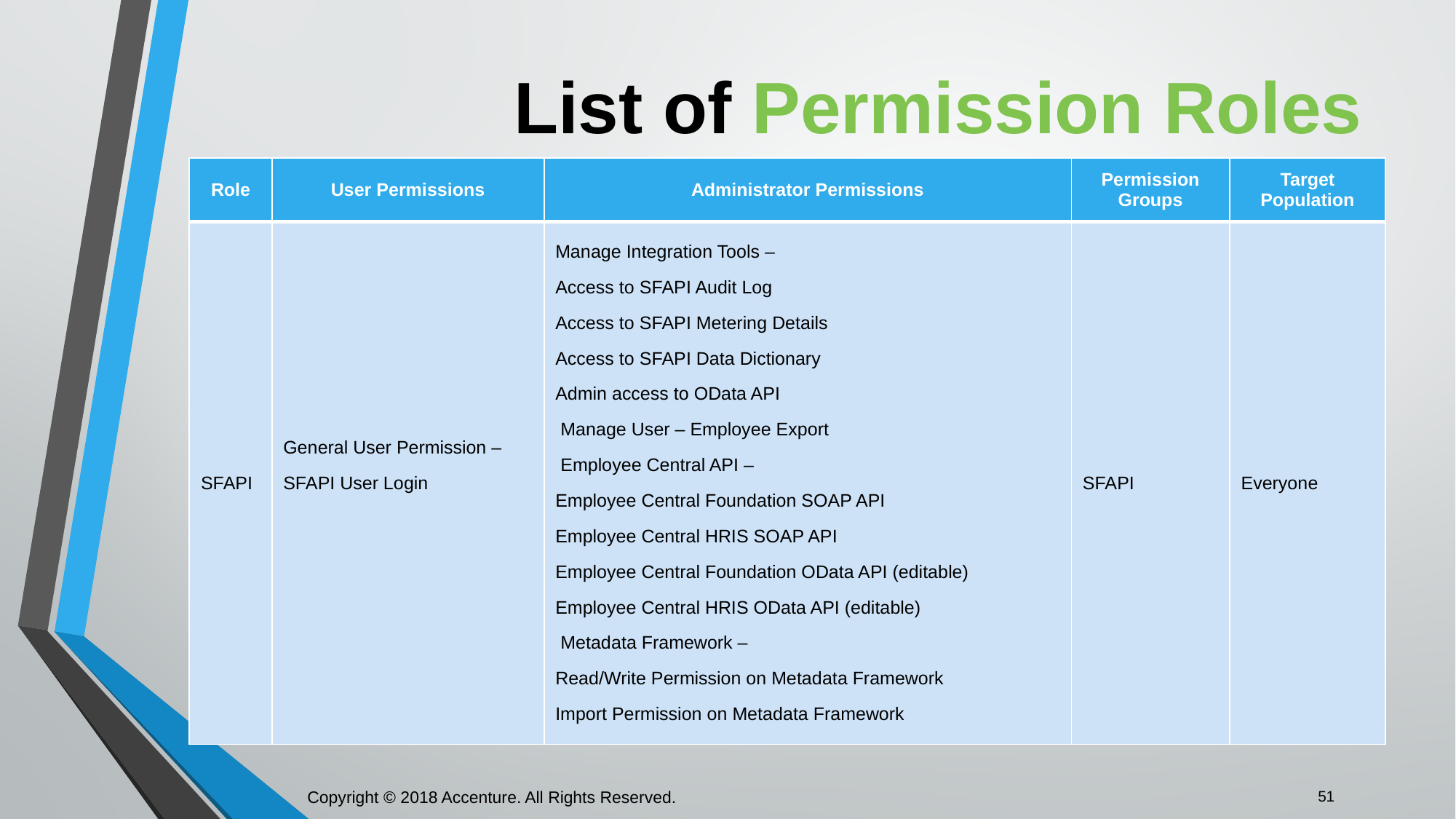

# List of Permission Roles
| Role | User Permissions | Administrator Permissions | Permission Groups | Target Population |
| --- | --- | --- | --- | --- |
| SFAPI | General User Permission – SFAPI User Login | Manage Integration Tools – Access to SFAPI Audit Log Access to SFAPI Metering Details Access to SFAPI Data Dictionary Admin access to OData API  Manage User – Employee Export  Employee Central API – Employee Central Foundation SOAP API Employee Central HRIS SOAP API Employee Central Foundation OData API (editable) Employee Central HRIS OData API (editable)  Metadata Framework – Read/Write Permission on Metadata Framework Import Permission on Metadata Framework | SFAPI | Everyone |
51